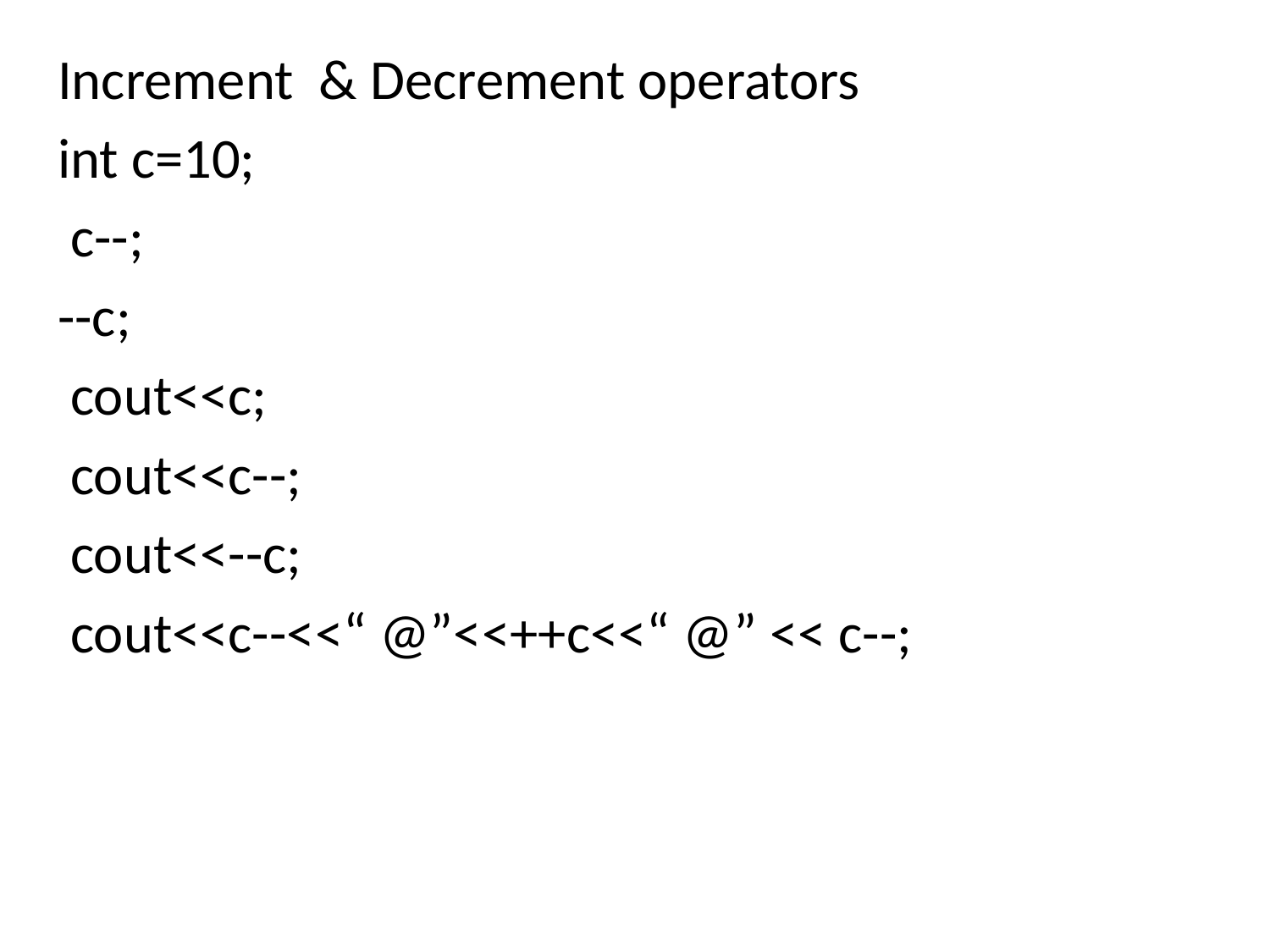

Increment  & Decrement operators
int c=10;
 c--;
--c;
 cout<<c;
 cout<<c--;
 cout<<--c;
 cout<<c--<<“ @”<<++c<<“ @” << c--;